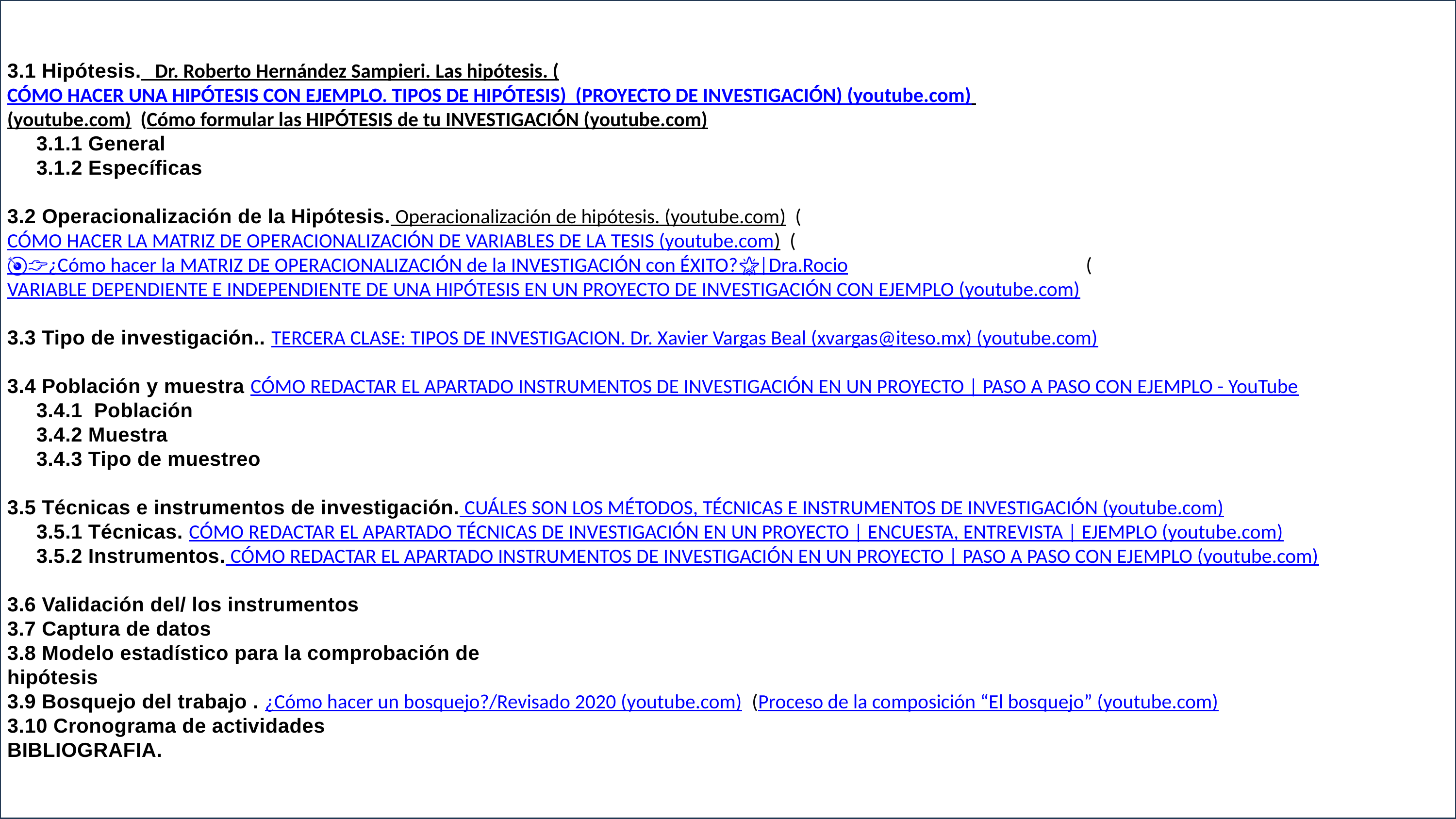

3.1 Hipótesis.   Dr. Roberto Hernández Sampieri. Las hipótesis. (CÓMO HACER UNA HIPÓTESIS CON EJEMPLO. TIPOS DE HIPÓTESIS)  (PROYECTO DE INVESTIGACIÓN) (youtube.com)
(youtube.com)  (Cómo formular las HIPÓTESIS de tu INVESTIGACIÓN (youtube.com)
     3.1.1 General
     3.1.2 Específicas

3.2 Operacionalización de la Hipótesis. Operacionalización de hipótesis. (youtube.com)  (CÓMO HACER LA MATRIZ DE OPERACIONALIZACIÓN DE VARIABLES DE LA TESIS (youtube.com)  (🎯👉¿Cómo hacer la MATRIZ DE OPERACIONALIZACIÓN de la INVESTIGACIÓN con ÉXITO?🌟|Dra.Rocio Lima 😇❤️🔥 (youtube.com))(VARIABLE DEPENDIENTE E INDEPENDIENTE DE UNA HIPÓTESIS EN UN PROYECTO DE INVESTIGACIÓN CON EJEMPLO (youtube.com)

3.3 Tipo de investigación.. TERCERA CLASE: TIPOS DE INVESTIGACION. Dr. Xavier Vargas Beal (xvargas@iteso.mx) (youtube.com)

3.4 Población y muestra CÓMO REDACTAR EL APARTADO INSTRUMENTOS DE INVESTIGACIÓN EN UN PROYECTO | PASO A PASO CON EJEMPLO - YouTube
     3.4.1  Población
     3.4.2 Muestra
     3.4.3 Tipo de muestreo

3.5 Técnicas e instrumentos de investigación. CUÁLES SON LOS MÉTODOS, TÉCNICAS E INSTRUMENTOS DE INVESTIGACIÓN (youtube.com)
     3.5.1 Técnicas. CÓMO REDACTAR EL APARTADO TÉCNICAS DE INVESTIGACIÓN EN UN PROYECTO | ENCUESTA, ENTREVISTA | EJEMPLO (youtube.com)
     3.5.2 Instrumentos. CÓMO REDACTAR EL APARTADO INSTRUMENTOS DE INVESTIGACIÓN EN UN PROYECTO | PASO A PASO CON EJEMPLO (youtube.com)

3.6 Validación del/ los instrumentos
3.7 Captura de datos
3.8 Modelo estadístico para la comprobación de
hipótesis
3.9 Bosquejo del trabajo . ¿Cómo hacer un bosquejo?/Revisado 2020 (youtube.com). (Proceso de la composición “El bosquejo” (youtube.com) )
3.10 Cronograma de actividades
BIBLIOGRAFIA.